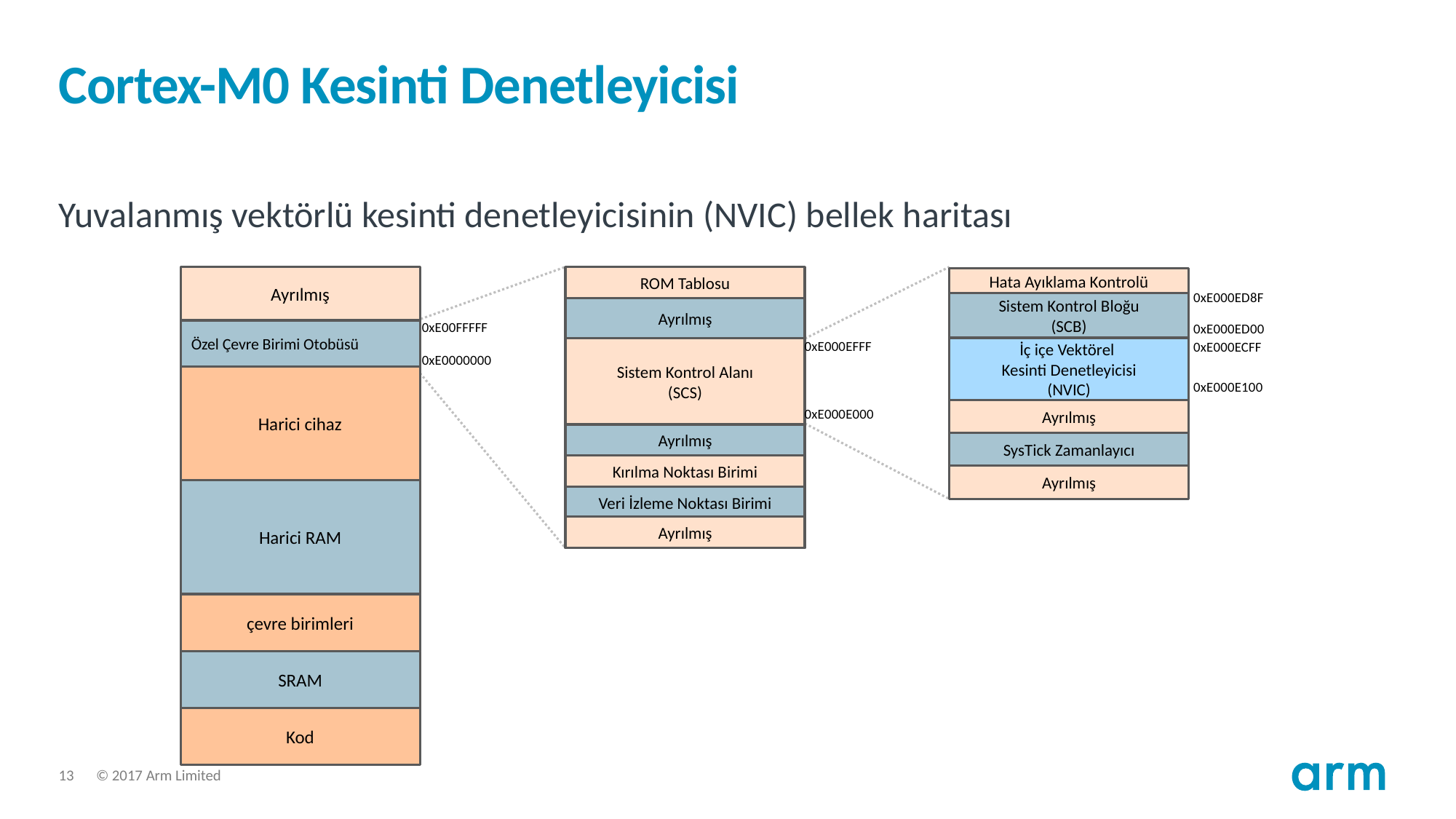

# Cortex-M0 Kesinti Denetleyicisi
Yuvalanmış vektörlü kesinti denetleyicisinin (NVIC) bellek haritası
Ayrılmış
ROM Tablosu
Hata Ayıklama Kontrolü
0xE000ED8F
Sistem Kontrol Bloğu
(SCB)
Ayrılmış
0xE00FFFFF
0xE000ED00
Özel Çevre Birimi Otobüsü
0xE000EFFF
0xE000ECFF
İç içe Vektörel
Kesinti Denetleyicisi
(NVIC)
Sistem Kontrol Alanı
(SCS)
0xE0000000
Harici cihaz
0xE000E100
0xE000E000
Ayrılmış
Ayrılmış
SysTick Zamanlayıcı
Kırılma Noktası Birimi
Ayrılmış
Harici RAM
Veri İzleme Noktası Birimi
Ayrılmış
çevre birimleri
SRAM
Kod